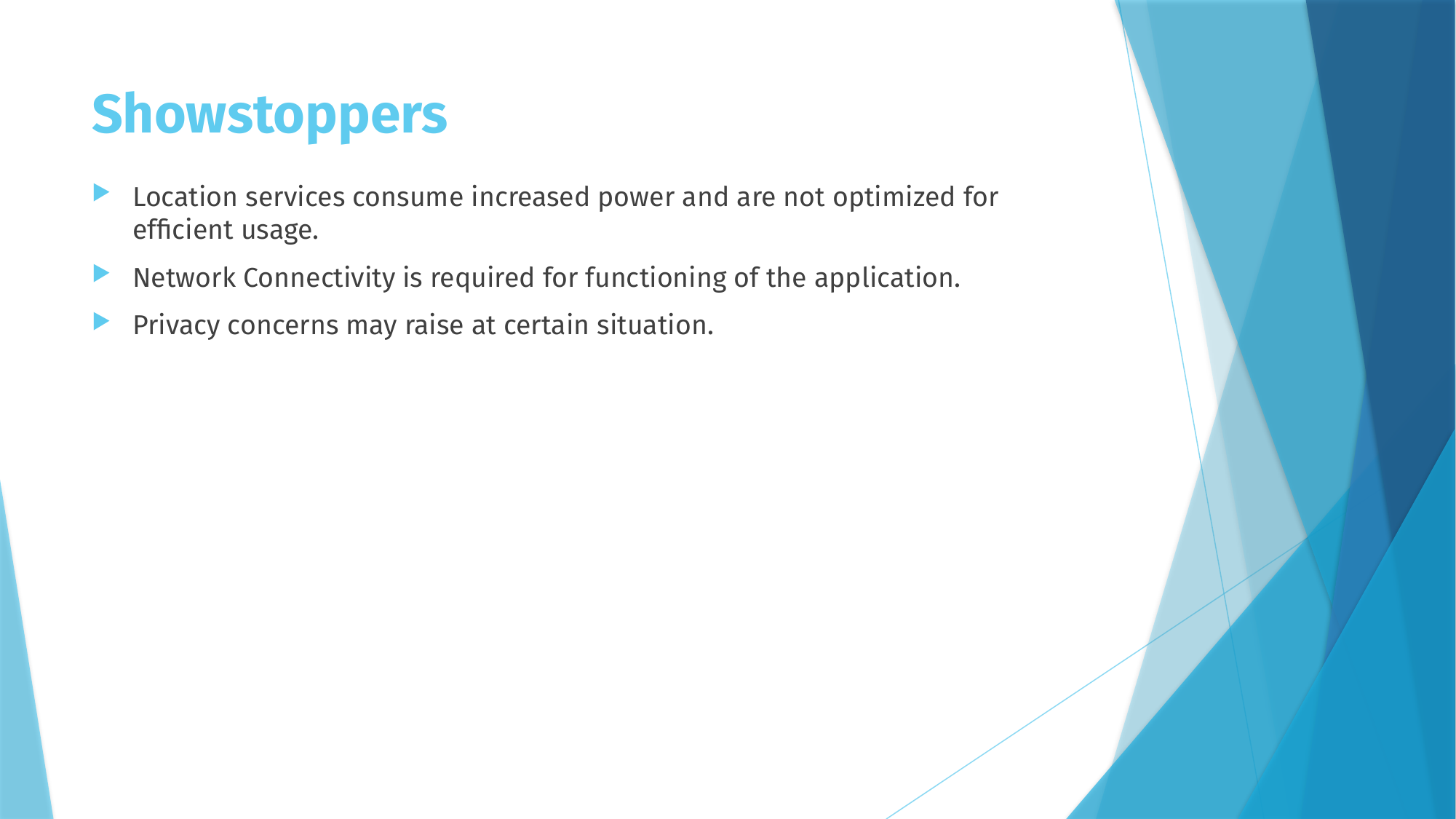

# Showstoppers
Location services consume increased power and are not optimized for efficient usage.
Network Connectivity is required for functioning of the application.
Privacy concerns may raise at certain situation.